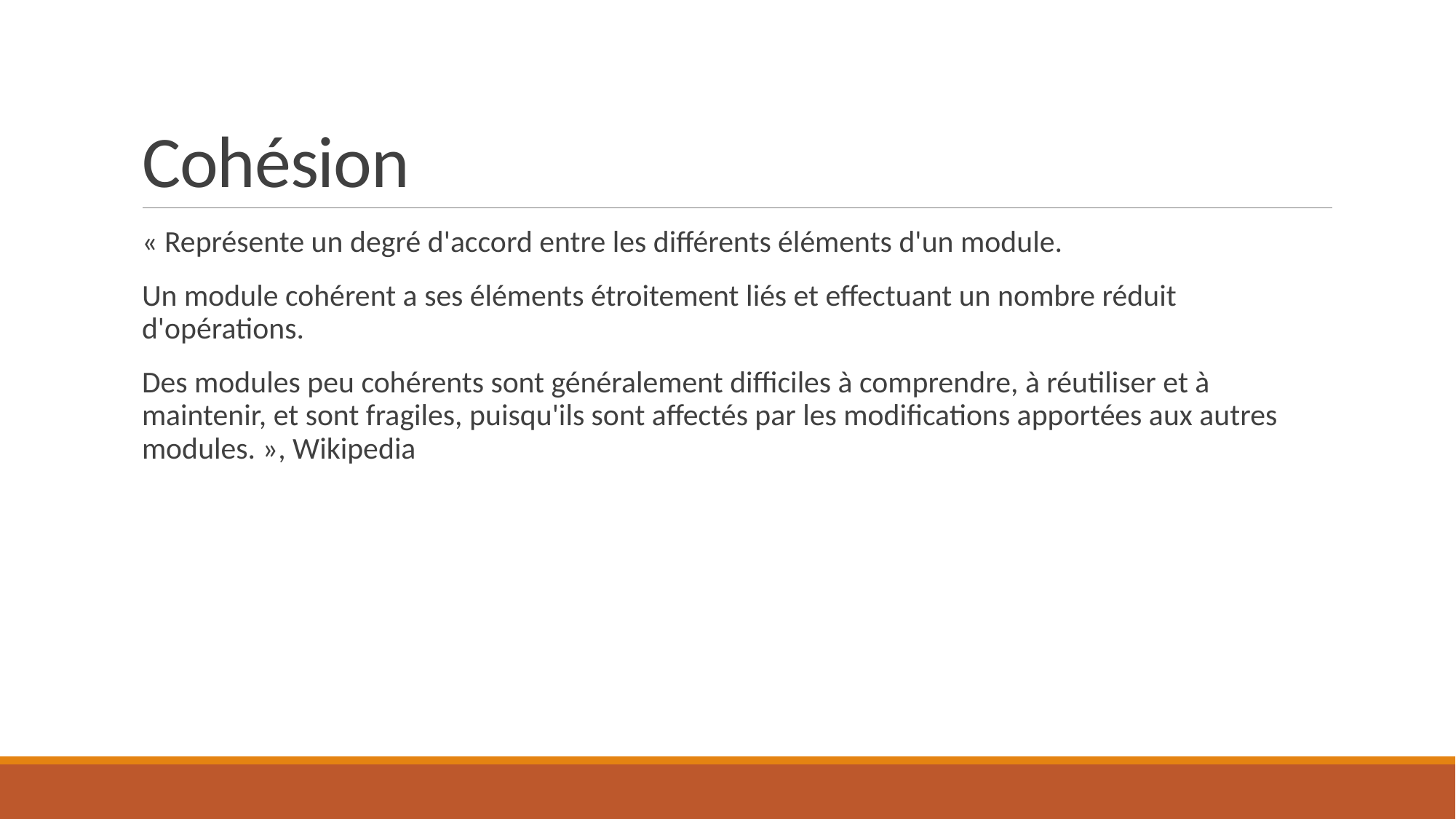

# Cohésion
« Représente un degré d'accord entre les différents éléments d'un module.
Un module cohérent a ses éléments étroitement liés et effectuant un nombre réduit d'opérations.
Des modules peu cohérents sont généralement difficiles à comprendre, à réutiliser et à maintenir, et sont fragiles, puisqu'ils sont affectés par les modifications apportées aux autres modules. », Wikipedia